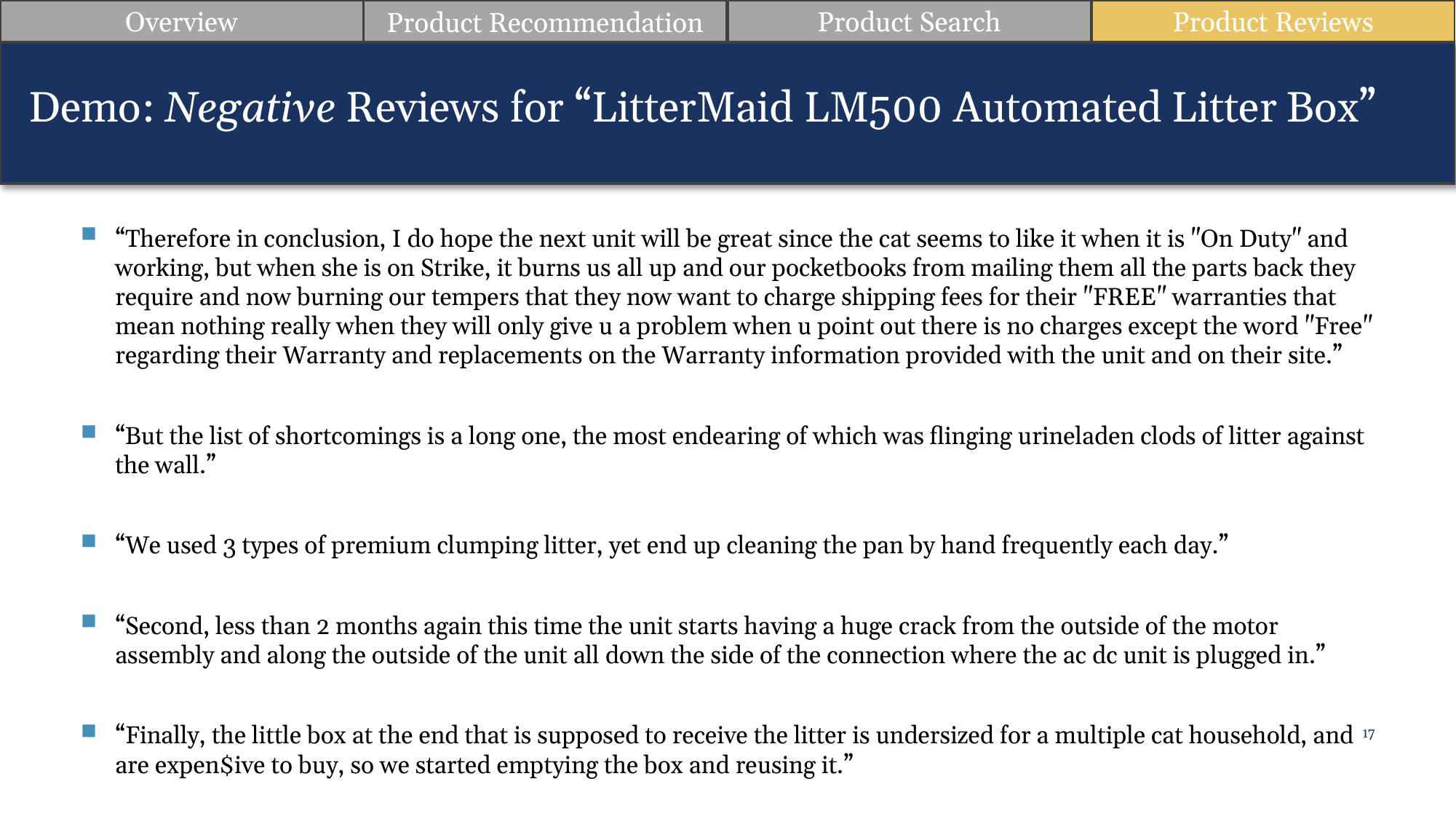

Product Search
Product Reviews
Overview
Product Recommendation
Demo: Negative Reviews for “LitterMaid LM500 Automated Litter Box”
“Therefore in conclusion, I do hope the next unit will be great since the cat seems to like it when it is "On Duty" and working, but when she is on Strike, it burns us all up and our pocketbooks from mailing them all the parts back they require and now burning our tempers that they now want to charge shipping fees for their "FREE" warranties that mean nothing really when they will only give u a problem when u point out there is no charges except the word "Free" regarding their Warranty and replacements on the Warranty information provided with the unit and on their site.”

“But the list of shortcomings is a long one, the most endearing of which was flinging urineladen clods of litter against the wall.”

“We used 3 types of premium clumping litter, yet end up cleaning the pan by hand frequently each day.”

“Second, less than 2 months again this time the unit starts having a huge crack from the outside of the motor assembly and along the outside of the unit all down the side of the connection where the ac dc unit is plugged in.”

“Finally, the little box at the end that is supposed to receive the litter is undersized for a multiple cat household, and are expen$ive to buy, so we started emptying the box and reusing it.”
17